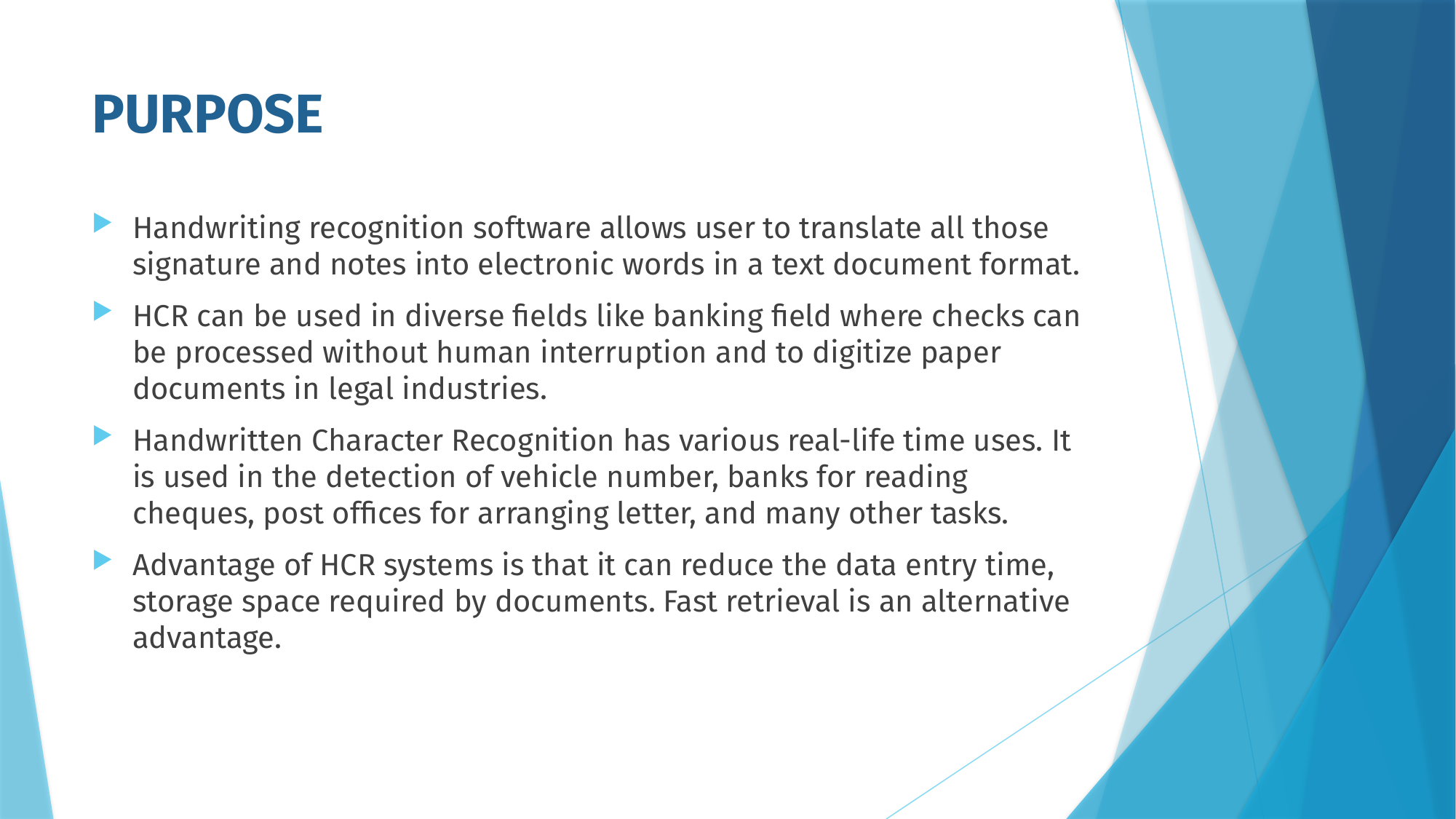

# PURPOSE
Handwriting recognition software allows user to translate all those signature and notes into electronic words in a text document format.
HCR can be used in diverse fields like banking field where checks can be processed without human interruption and to digitize paper documents in legal industries.
Handwritten Character Recognition has various real-life time uses. It is used in the detection of vehicle number, banks for reading cheques, post offices for arranging letter, and many other tasks.
Advantage of HCR systems is that it can reduce the data entry time, storage space required by documents. Fast retrieval is an alternative advantage.